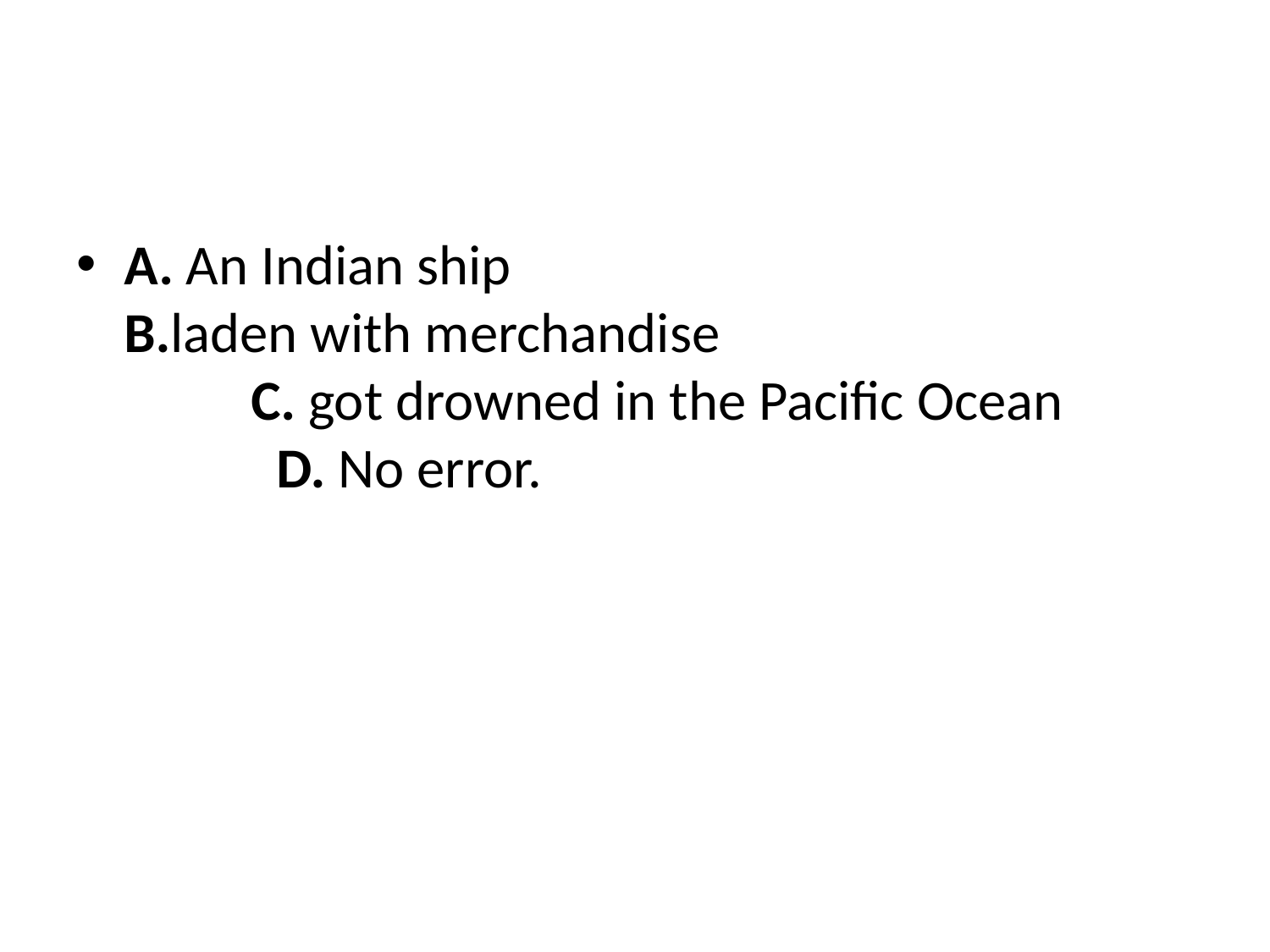

A. An Indian ship                                             B.laden with merchandise                                                C. got drowned in the Pacific Ocean                       D. No error.